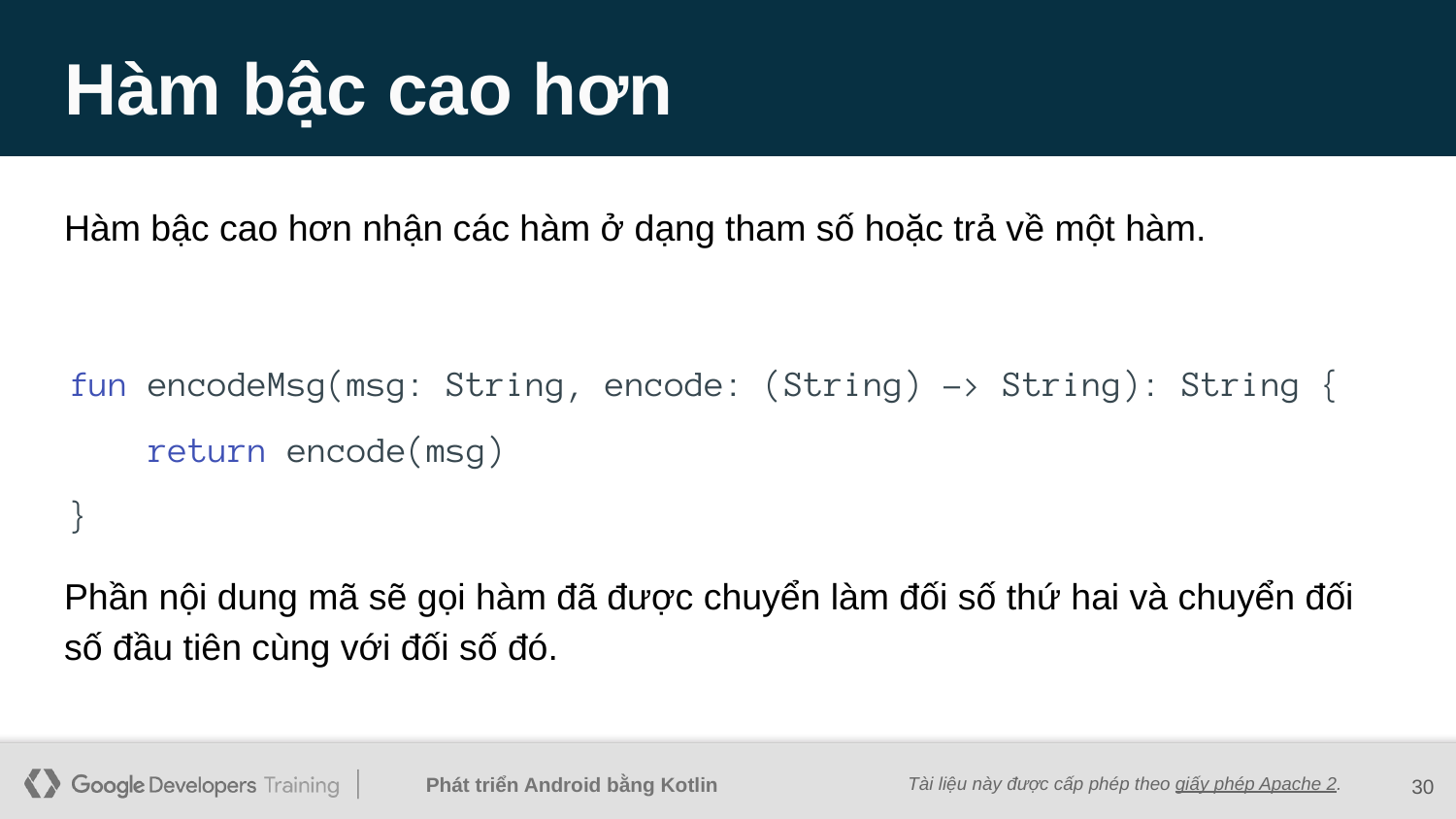

# Hàm bậc cao hơn
Hàm bậc cao hơn nhận các hàm ở dạng tham số hoặc trả về một hàm.
fun encodeMsg(msg: String, encode: (String) -> String): String {​
    return encode(msg)
}

Phần nội dung mã sẽ gọi hàm đã được chuyển làm đối số thứ hai và chuyển đối số đầu tiên cùng với đối số đó.
30